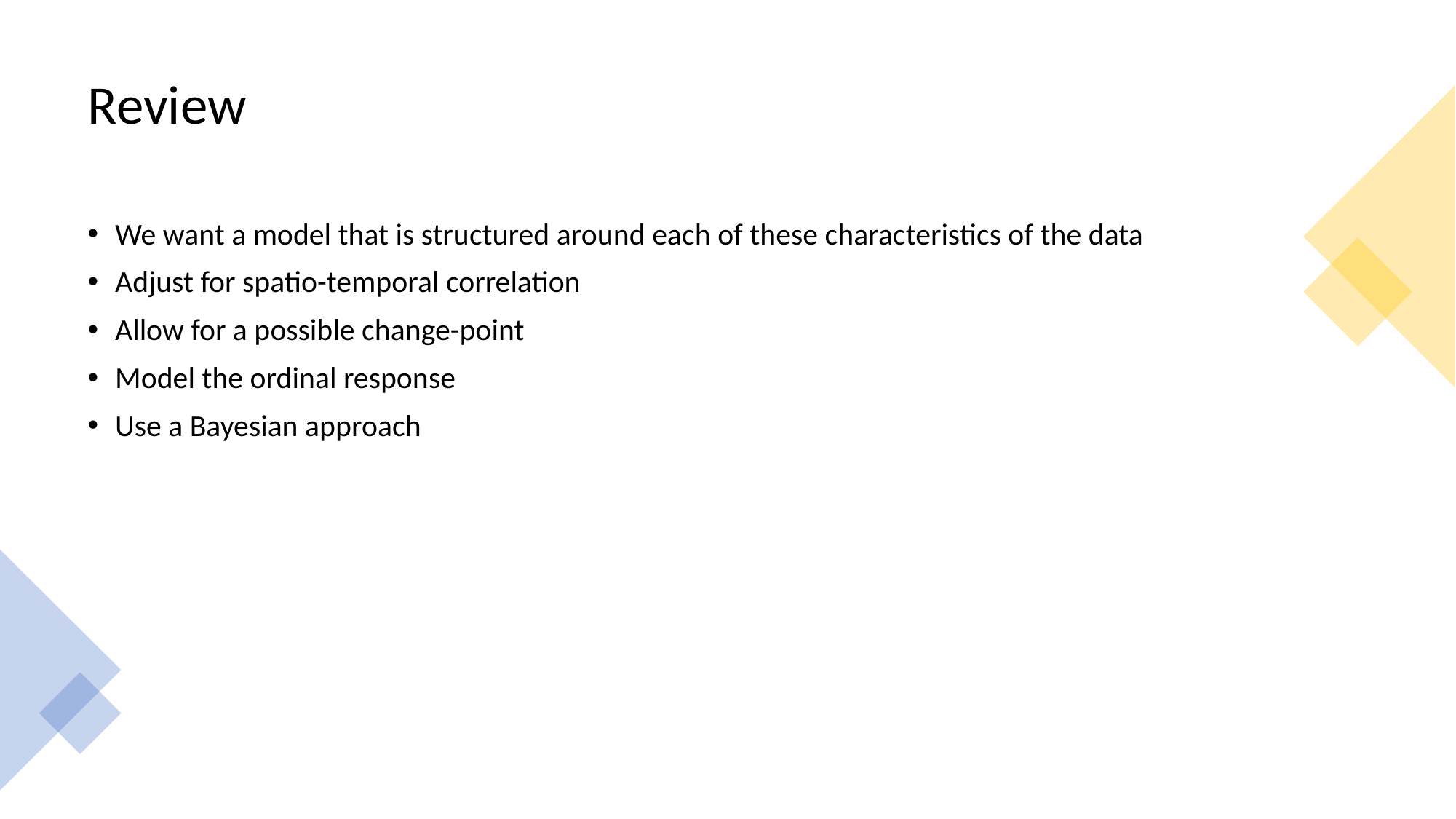

# Review

We want a model that is structured around each of these characteristics of the data
Adjust for spatio-temporal correlation
Allow for a possible change-point
Model the ordinal response
Use a Bayesian approach